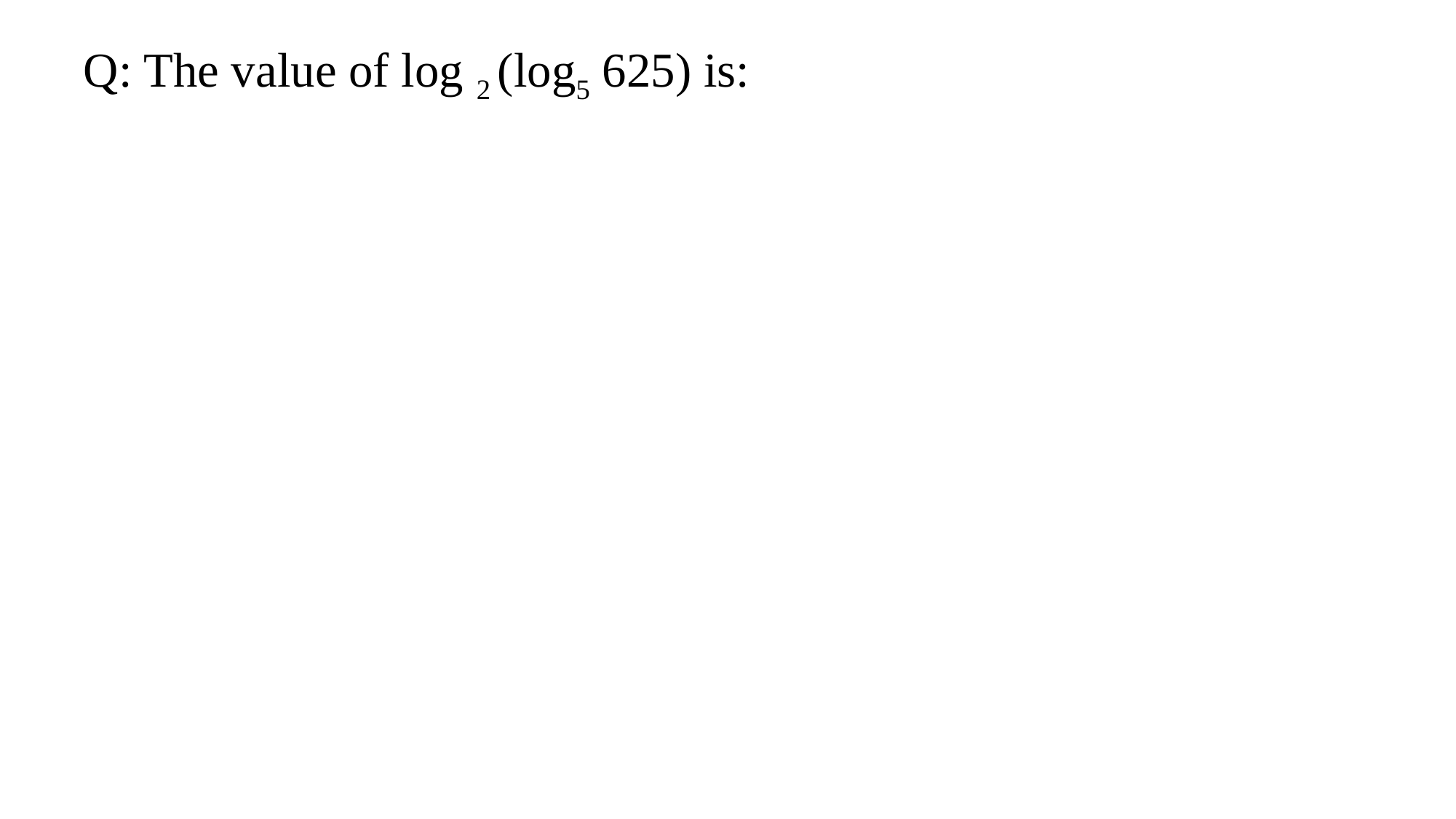

# Q: The value of log 2 (log5 625) is: